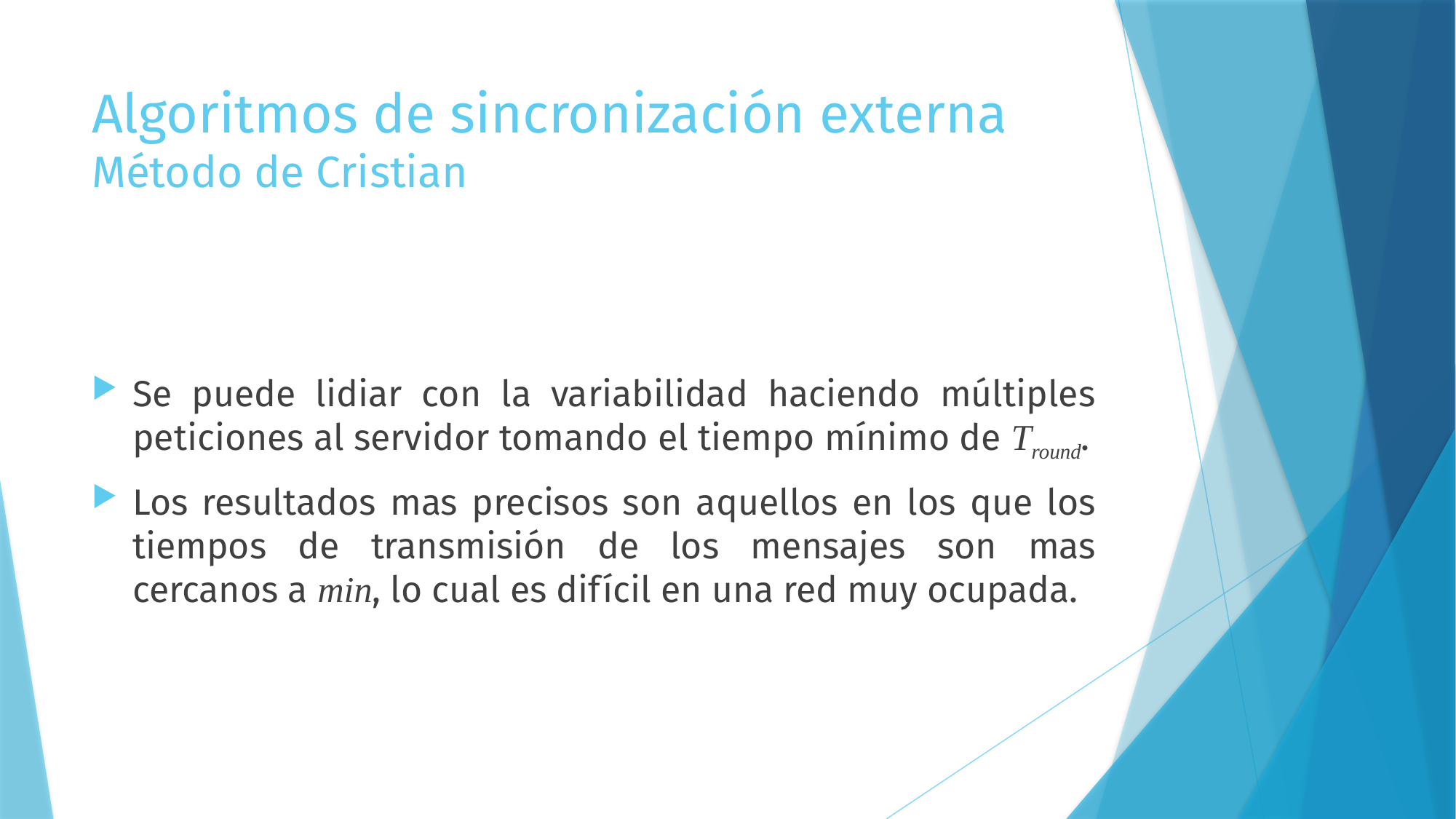

# Algoritmos de sincronización externa Método de Cristian
Se puede lidiar con la variabilidad haciendo múltiples peticiones al servidor tomando el tiempo mínimo de Tround.
Los resultados mas precisos son aquellos en los que los tiempos de transmisión de los mensajes son mas cercanos a min, lo cual es difícil en una red muy ocupada.